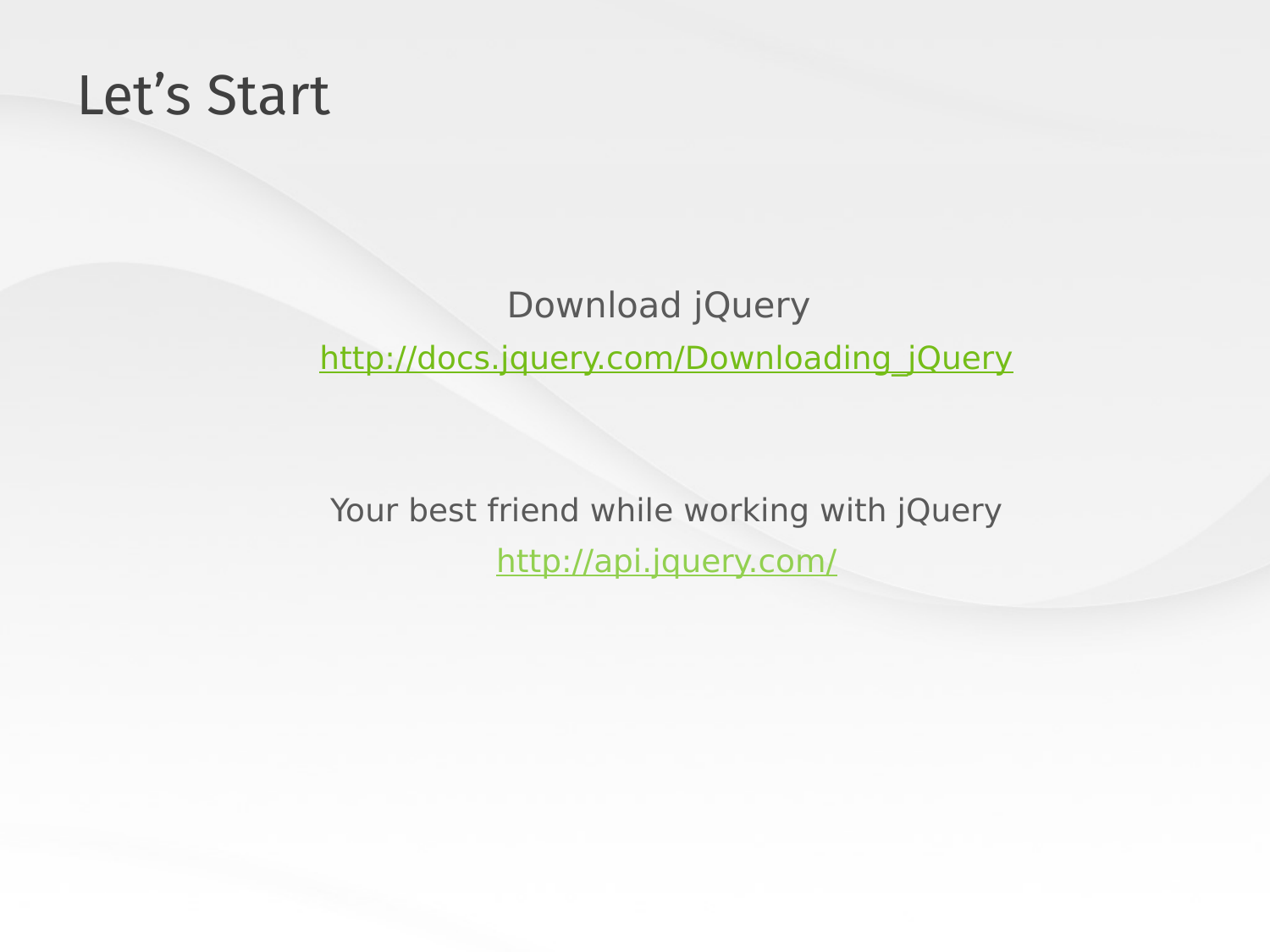

# Let’s Start
	Download jQuery
http://docs.jquery.com/Downloading_jQuery

Your best friend while working with jQuery
http://api.jquery.com/